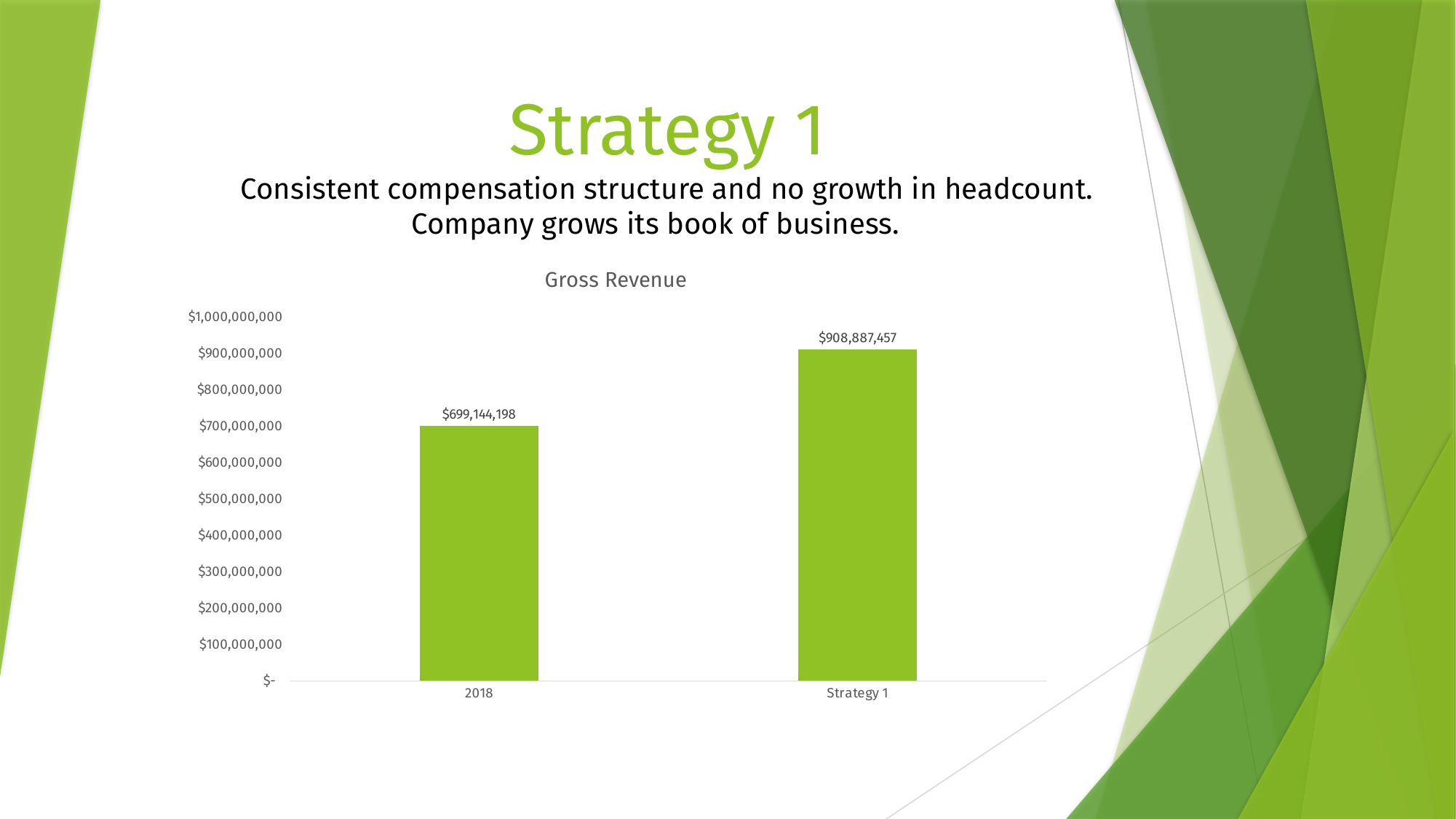

# Strategy 1 Consistent compensation structure and no growth in headcount. Company grows its book of business.

### Chart:

| Category | Gross Revenue |
|---|---|
| 2018 | 699144198.0 |
| Strategy 1 | 908887457.4 |